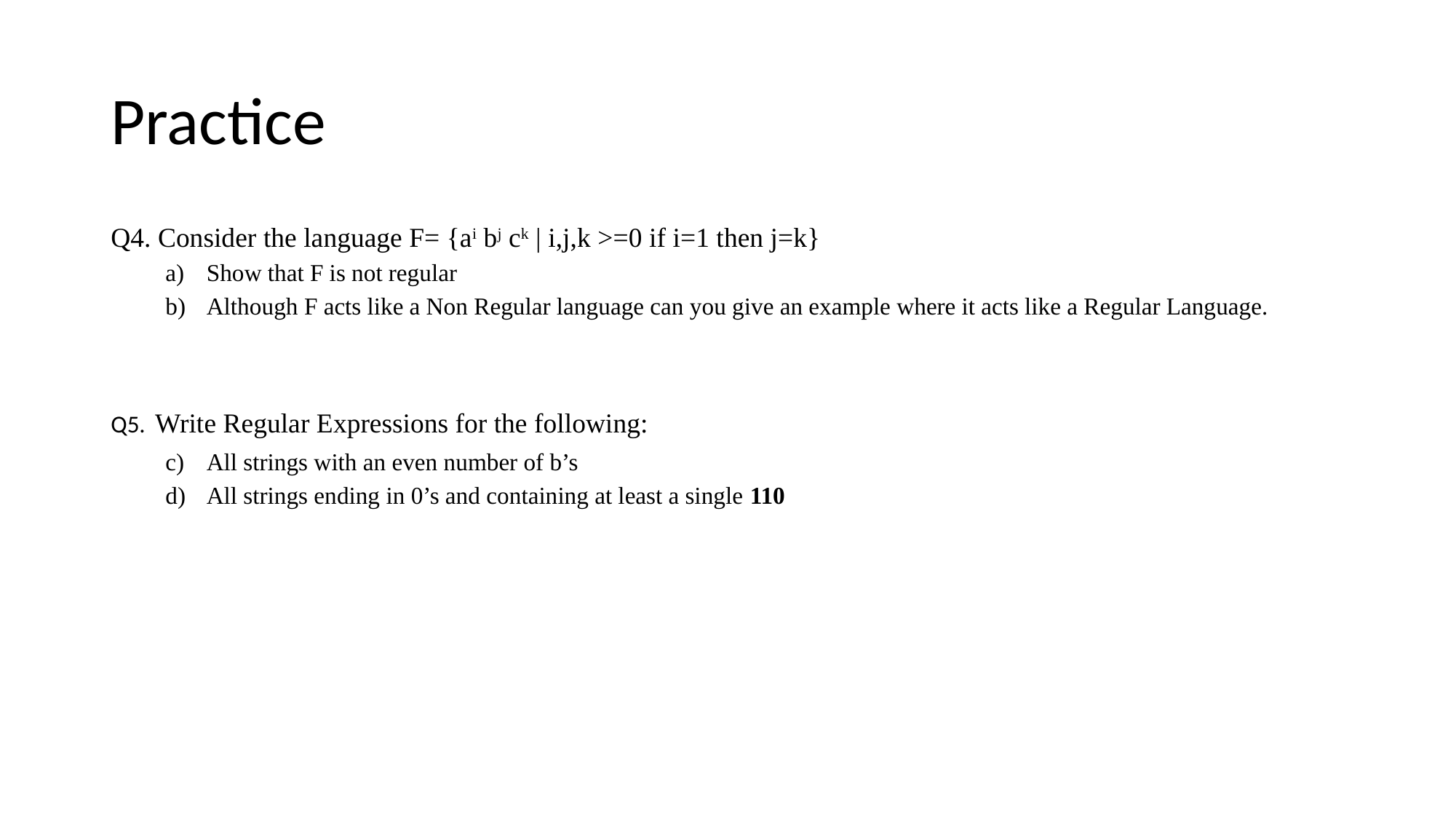

# Practice
Q4. Consider the language F= {ai bj ck | i,j,k >=0 if i=1 then j=k}
Show that F is not regular
Although F acts like a Non Regular language can you give an example where it acts like a Regular Language.

Q5. Write Regular Expressions for the following:
All strings with an even number of b’s
All strings ending in 0’s and containing at least a single 110